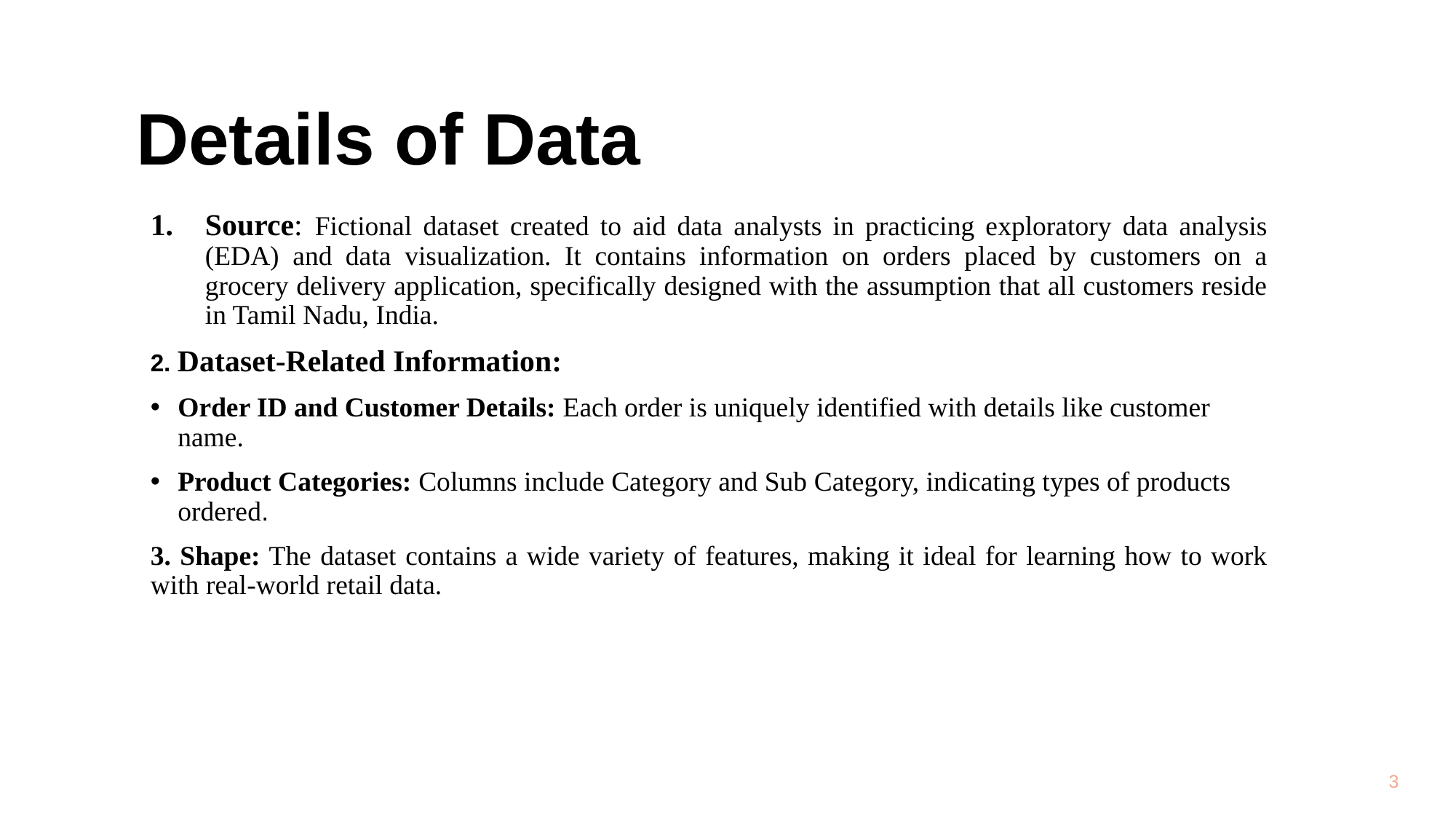

# Details of Data
Source: Fictional dataset created to aid data analysts in practicing exploratory data analysis (EDA) and data visualization. It contains information on orders placed by customers on a grocery delivery application, specifically designed with the assumption that all customers reside in Tamil Nadu, India.
2. Dataset-Related Information:
Order ID and Customer Details: Each order is uniquely identified with details like customer name.
Product Categories: Columns include Category and Sub Category, indicating types of products ordered.
3. Shape: The dataset contains a wide variety of features, making it ideal for learning how to work with real-world retail data.

3